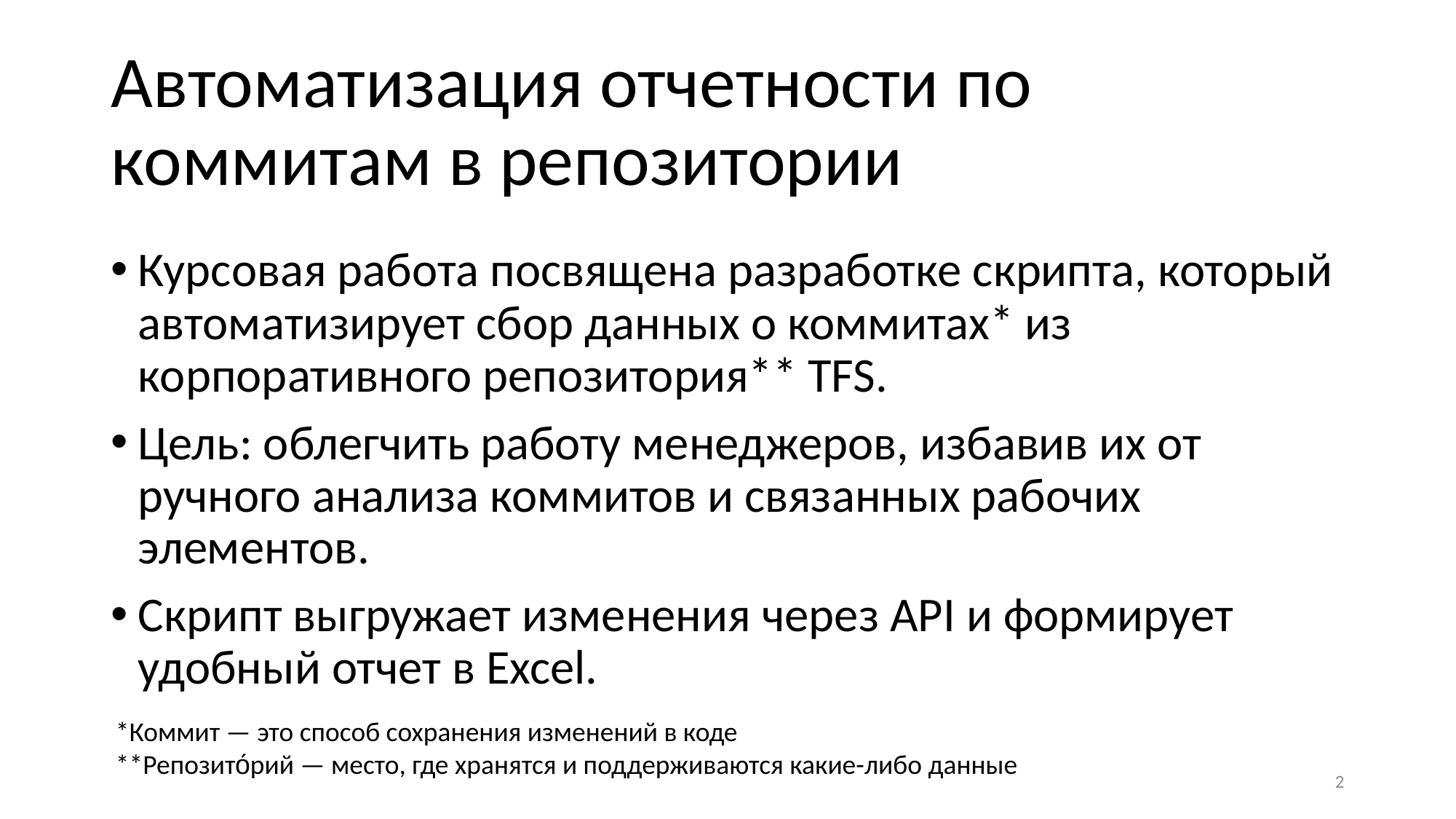

# Автоматизация отчетности по коммитам в репозитории
Курсовая работа посвящена разработке скрипта, который автоматизирует сбор данных о коммитах* из корпоративного репозитория** TFS.
Цель: облегчить работу менеджеров, избавив их от ручного анализа коммитов и связанных рабочих элементов.
Скрипт выгружает изменения через API и формирует удобный отчет в Excel.
*Коммит — это способ сохранения изменений в коде
**Репозито́рий — место, где хранятся и поддерживаются какие-либо данные

2